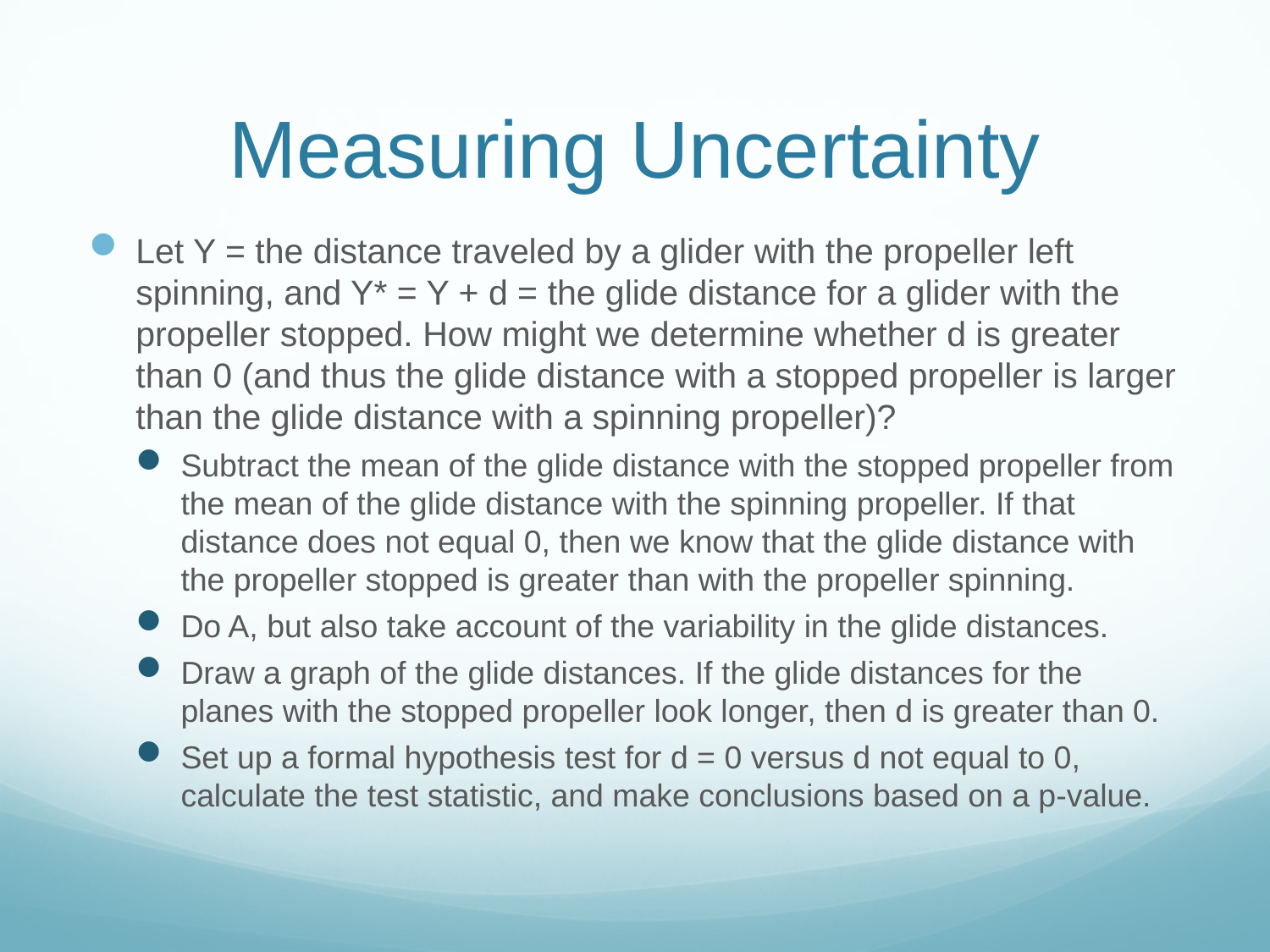

# Measuring Uncertainty
Let Y = the distance traveled by a glider with the propeller left spinning, and Y* = Y + d = the glide distance for a glider with the propeller stopped. How might we determine whether d is greater than 0 (and thus the glide distance with a stopped propeller is larger than the glide distance with a spinning propeller)?
Subtract the mean of the glide distance with the stopped propeller from the mean of the glide distance with the spinning propeller. If that distance does not equal 0, then we know that the glide distance with the propeller stopped is greater than with the propeller spinning.
Do A, but also take account of the variability in the glide distances.
Draw a graph of the glide distances. If the glide distances for the planes with the stopped propeller look longer, then d is greater than 0.
Set up a formal hypothesis test for d = 0 versus d not equal to 0, calculate the test statistic, and make conclusions based on a p-value.